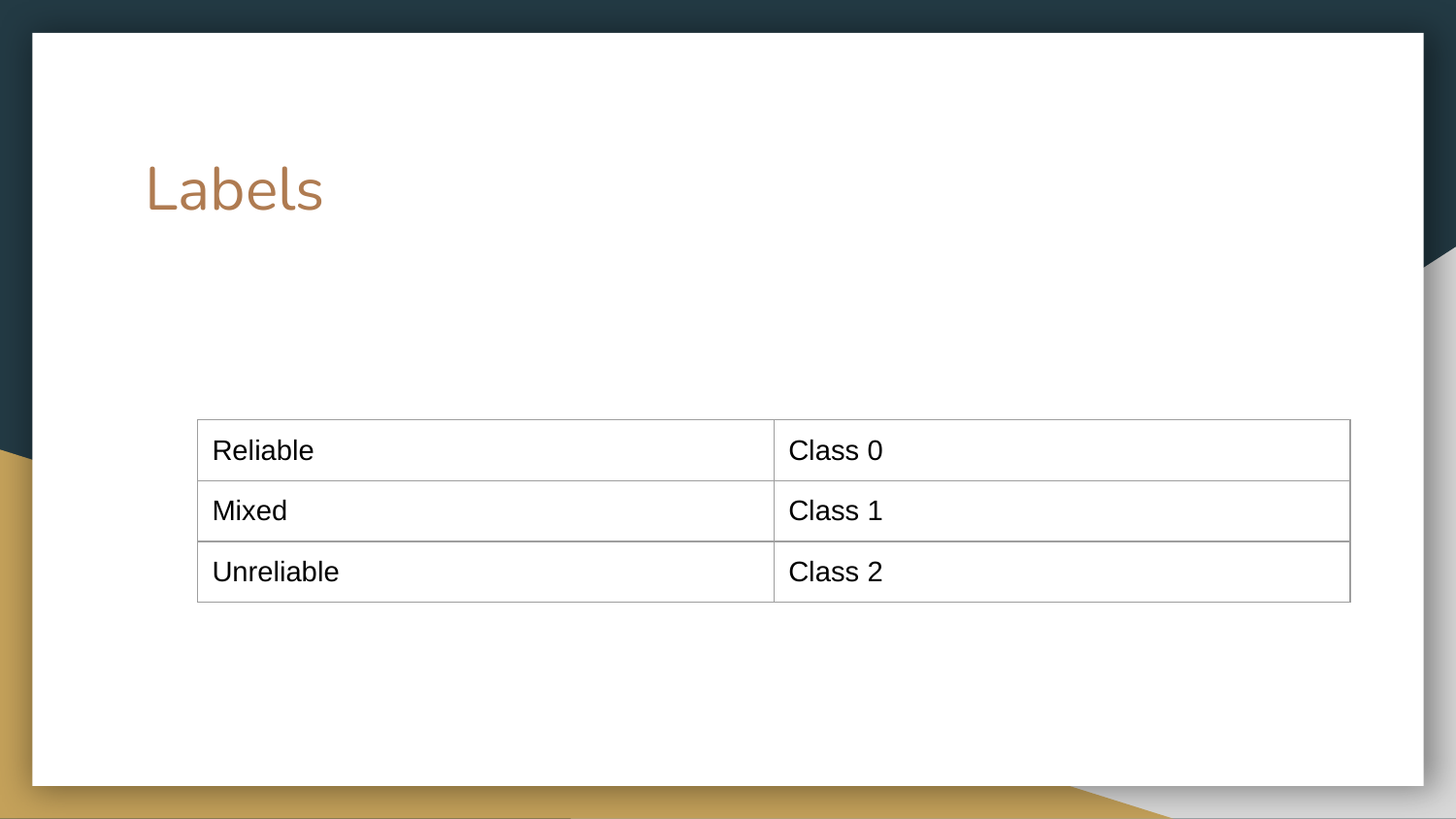

# Labels

| Reliable | Class 0 |
| --- | --- |
| Mixed | Class 1 |
| Unreliable | Class 2 |